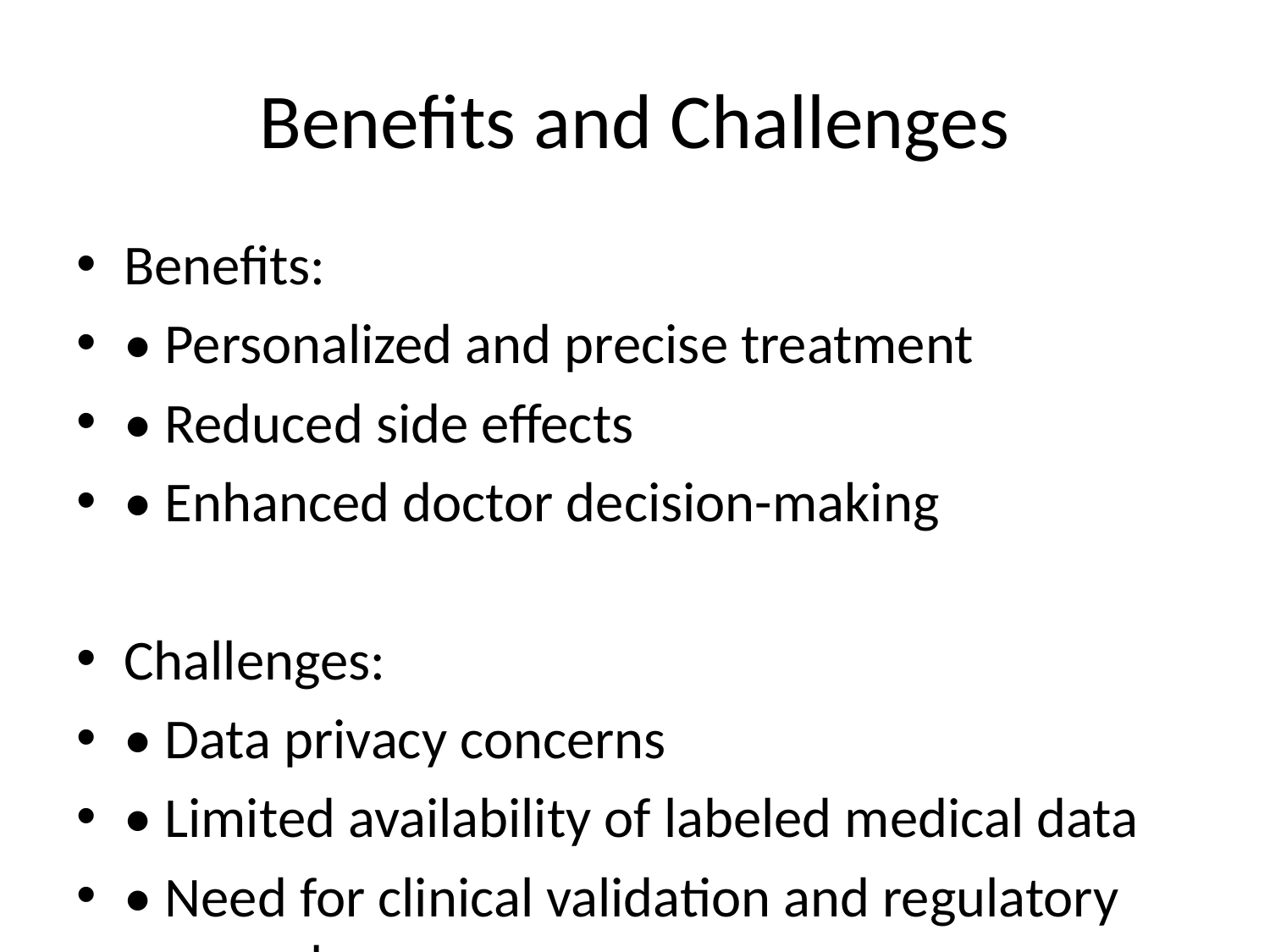

# Benefits and Challenges
Benefits:
• Personalized and precise treatment
• Reduced side effects
• Enhanced doctor decision-making

Challenges:
• Data privacy concerns
• Limited availability of labeled medical data
• Need for clinical validation and regulatory approval